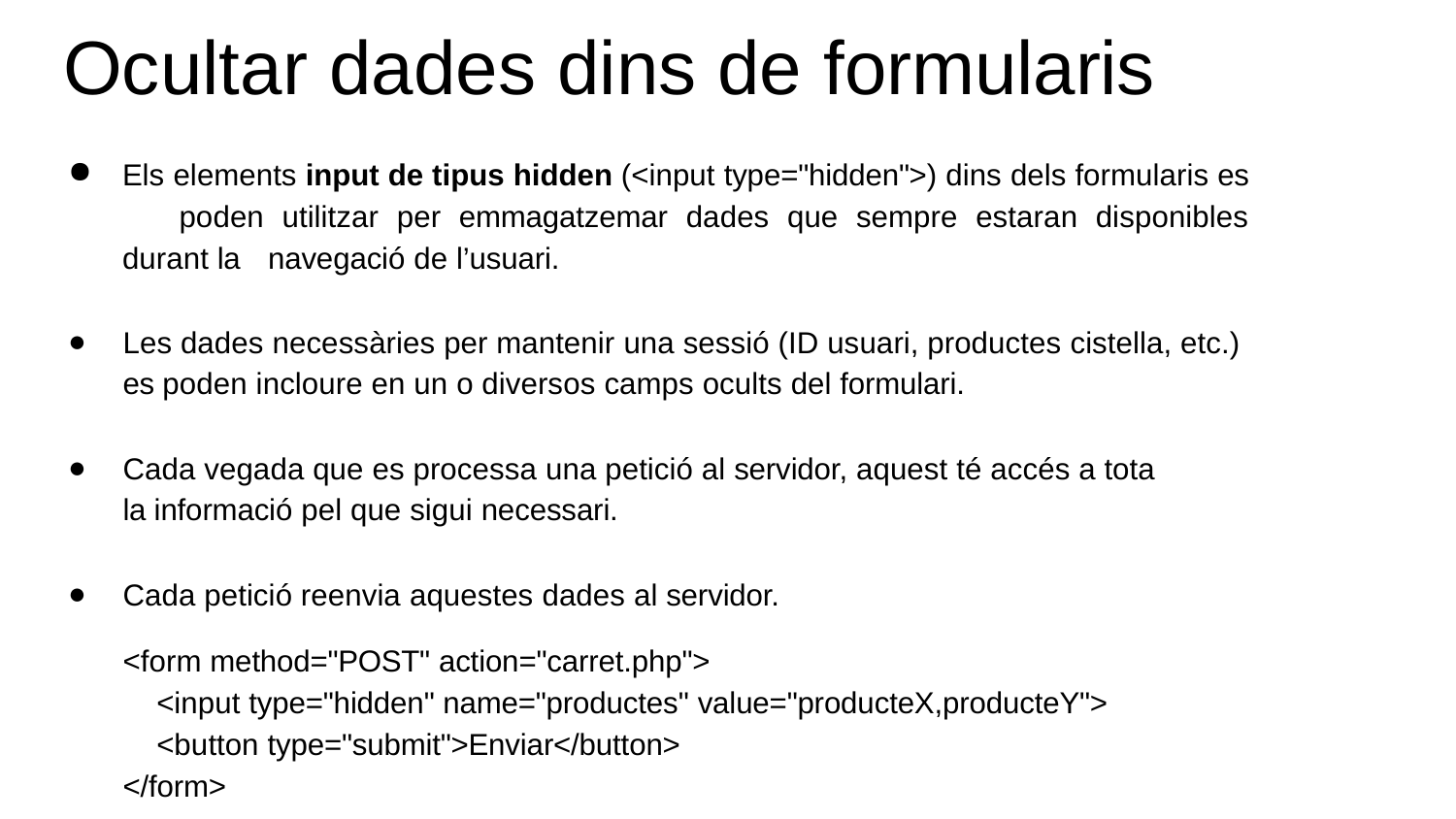

# Ocultar dades dins de formularis
Els elements input de tipus hidden (<input type="hidden">) dins dels formularis es 	poden utilitzar per emmagatzemar dades que sempre estaran disponibles durant la 	navegació de l’usuari.

Les dades necessàries per mantenir una sessió (ID usuari, productes cistella, etc.) es poden incloure en un o diversos camps ocults del formulari.

Cada vegada que es processa una petició al servidor, aquest té accés a tota la informació pel que sigui necessari.

Cada petició reenvia aquestes dades al servidor.
<form method="POST" action="carret.php">
<input type="hidden" name="productes" value="producteX,producteY">
<button type="submit">Enviar</button>
</form>